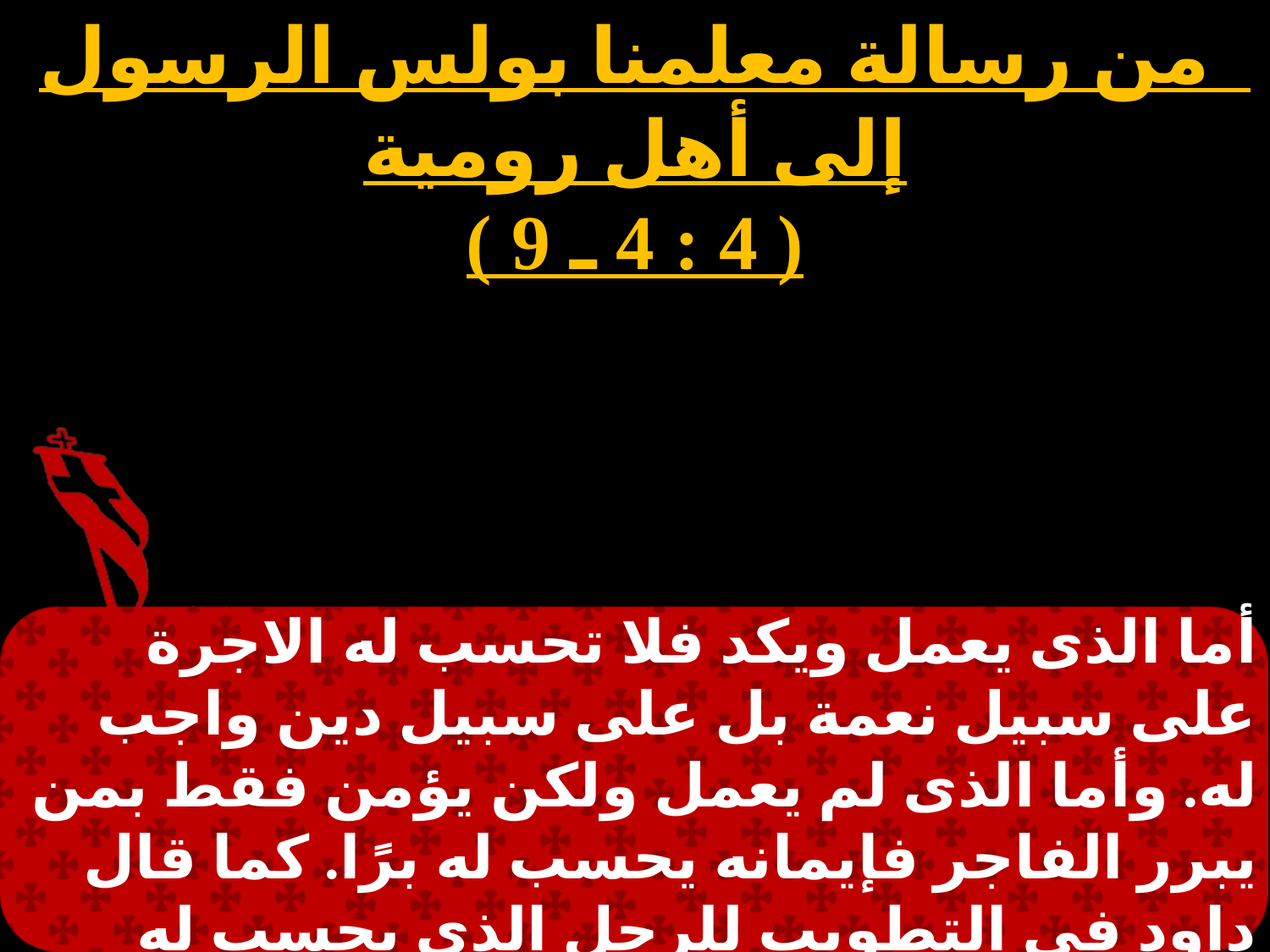

من رسالة معلمنا بولس الرسول إلى أهل رومية
( 4 : 4 ـ 9 )
# الاثنين 5
أما الذى يعمل ويكد فلا تحسب له الاجرة على سبيل نعمة بل على سبيل دين واجب له. وأما الذى لم يعمل ولكن يؤمن فقط بمن يبرر الفاجر فإيمانه يحسب له برًا. كما قال داود في التطويب للرجل الذى يحسب له